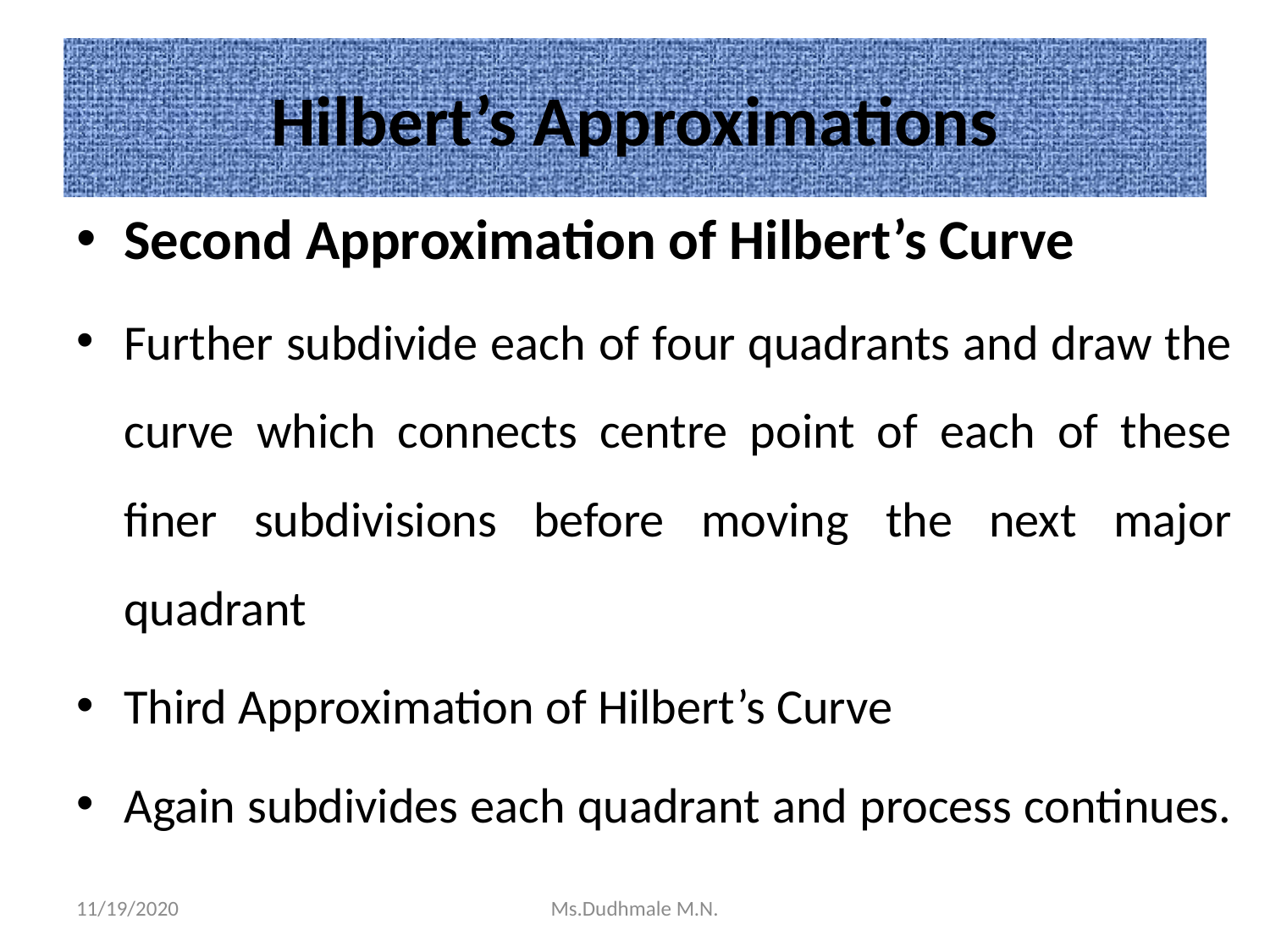

# Hilbert’s Approximations
Second Approximation of Hilbert’s Curve
Further subdivide each of four quadrants and draw the curve which connects centre point of each of these finer subdivisions before moving the next major quadrant
Third Approximation of Hilbert’s Curve
Again subdivides each quadrant and process continues.
11/19/2020
Ms.Dudhmale M.N.